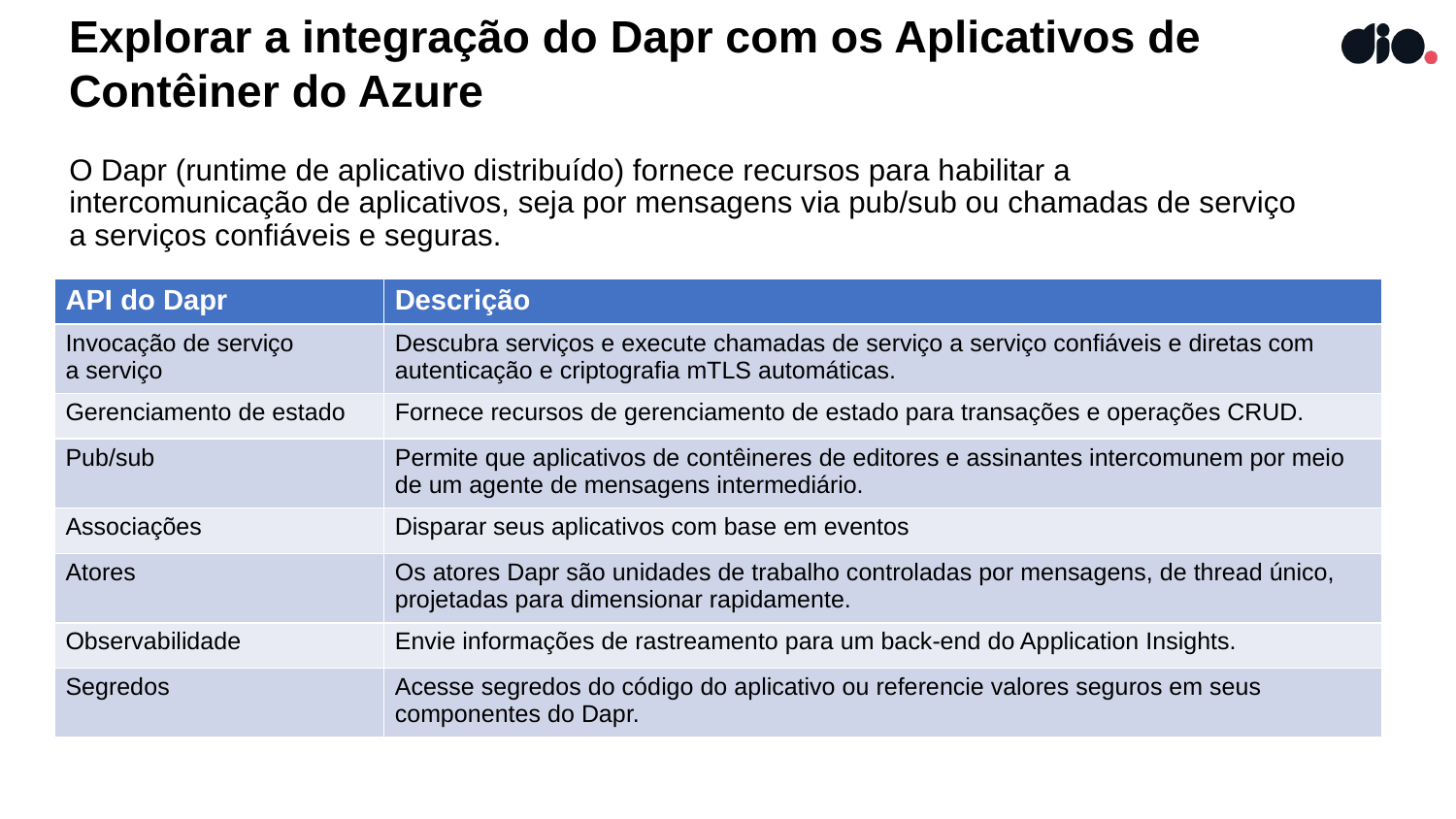

# Explorar a integração do Dapr com os Aplicativos de Contêiner do Azure
O Dapr (runtime de aplicativo distribuído) fornece recursos para habilitar a intercomunicação de aplicativos, seja por mensagens via pub/sub ou chamadas de serviço a serviços confiáveis e seguras.

| API do Dapr | Descrição |
| --- | --- |
| Invocação de serviço a serviço | Descubra serviços e execute chamadas de serviço a serviço confiáveis e diretas com autenticação e criptografia mTLS automáticas. |
| Gerenciamento de estado | Fornece recursos de gerenciamento de estado para transações e operações CRUD. |
| Pub/sub | Permite que aplicativos de contêineres de editores e assinantes intercomunem por meio de um agente de mensagens intermediário. |
| Associações | Disparar seus aplicativos com base em eventos |
| Atores | Os atores Dapr são unidades de trabalho controladas por mensagens, de thread único, projetadas para dimensionar rapidamente. |
| Observabilidade | Envie informações de rastreamento para um back-end do Application Insights. |
| Segredos | Acesse segredos do código do aplicativo ou referencie valores seguros em seus componentes do Dapr. |